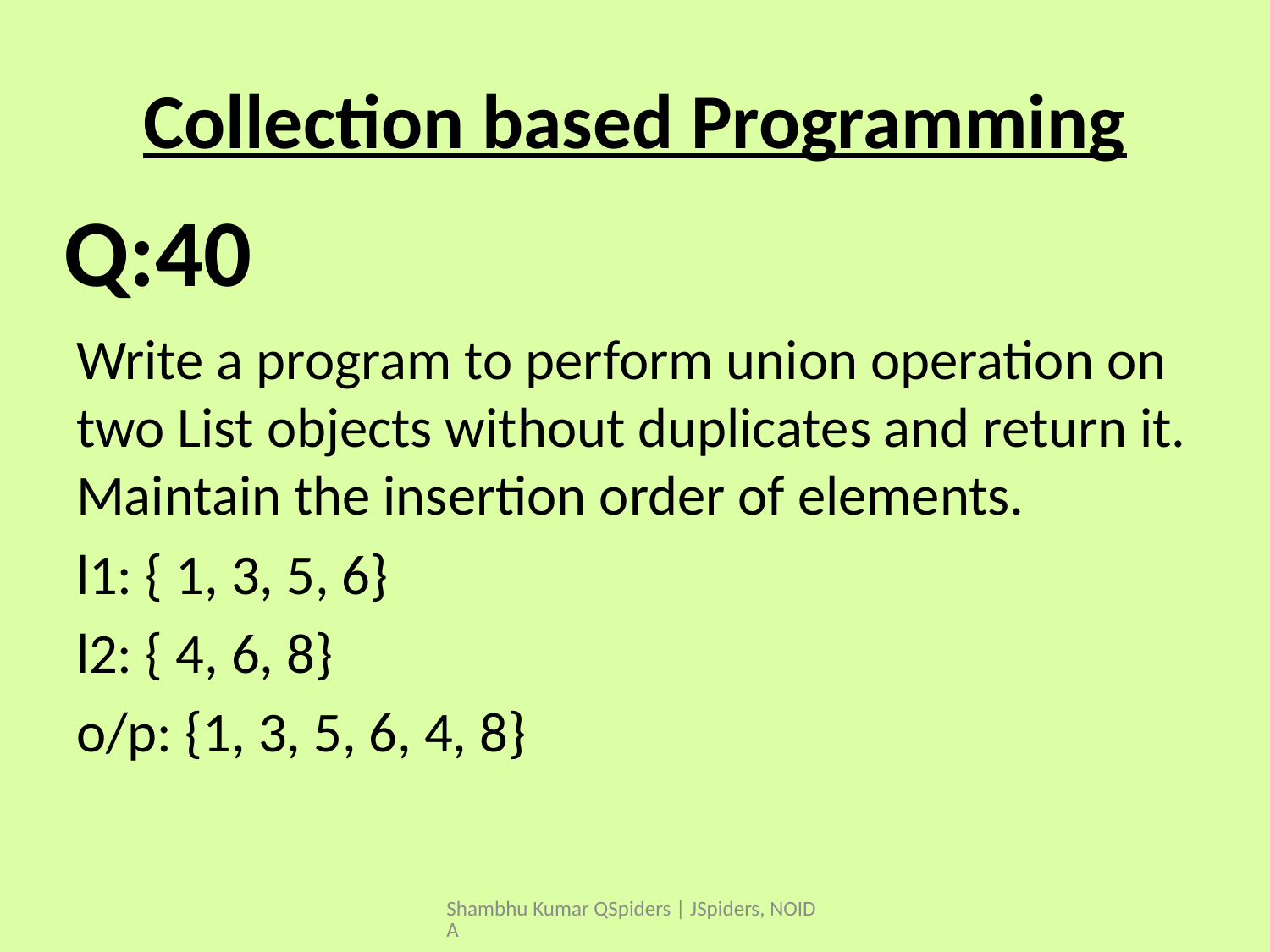

# Collection based Programming

Write a program to perform union operation on two List objects without duplicates and return it. Maintain the insertion order of elements.
l1: { 1, 3, 5, 6}
l2: { 4, 6, 8}
o/p: {1, 3, 5, 6, 4, 8}

Q:40
Shambhu Kumar QSpiders | JSpiders, NOIDA